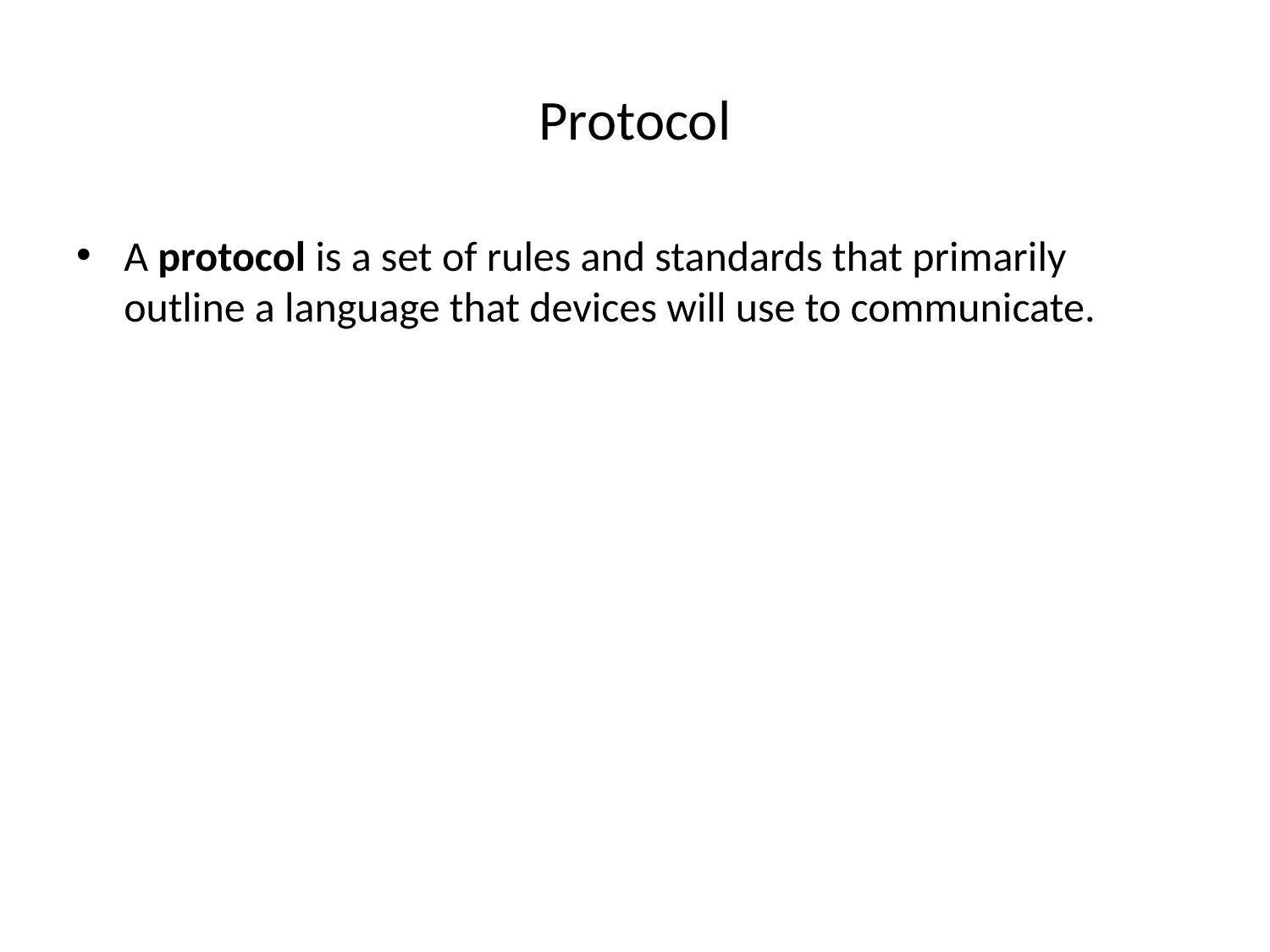

# Protocol
A protocol is a set of rules and standards that primarily outline a language that devices will use to communicate.